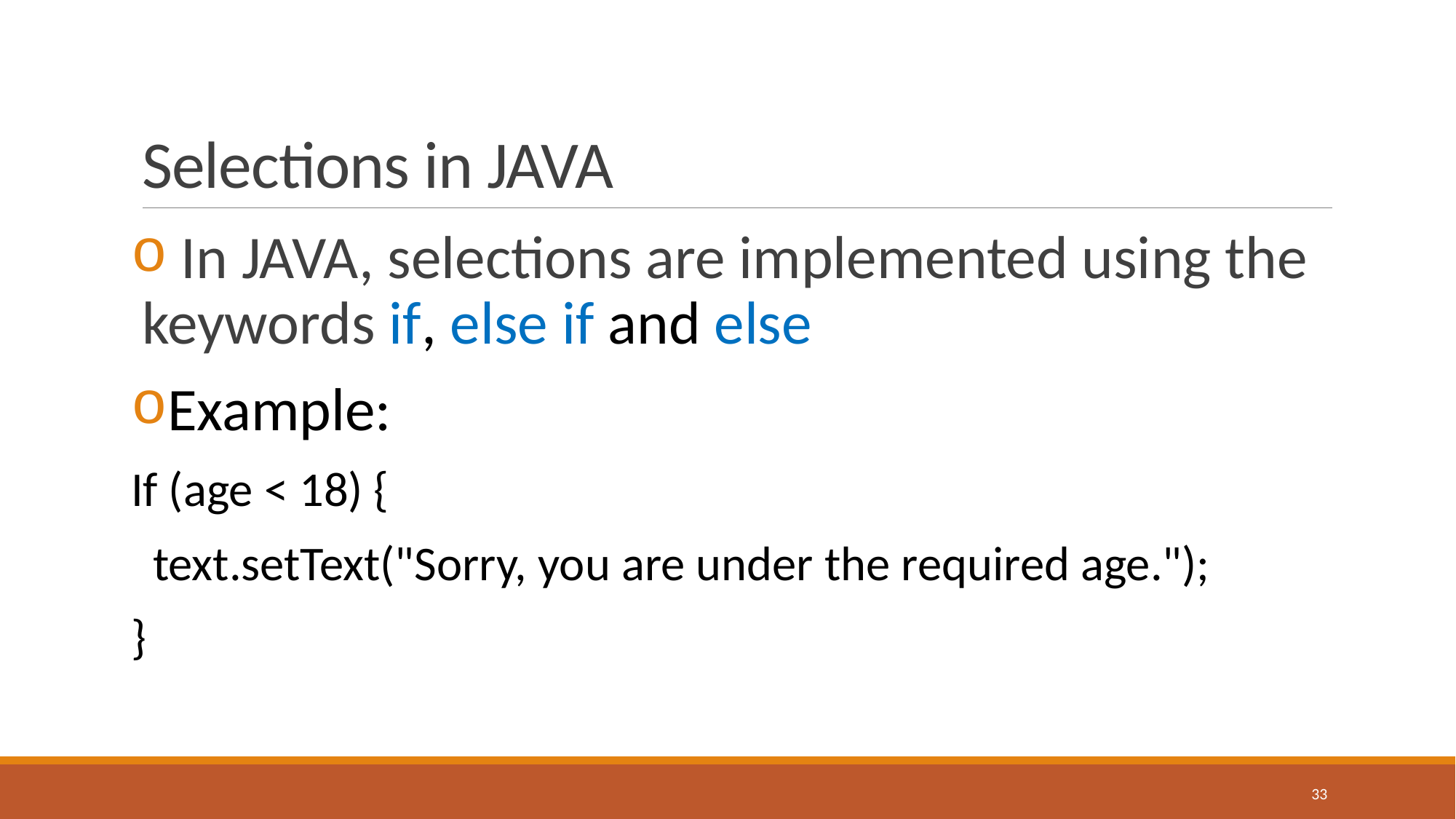

# Selections in JAVA
 In JAVA, selections are implemented using the keywords if, else if and else
Example:
If (age < 18) {
  text.setText("Sorry, you are under the required age.");
}
33